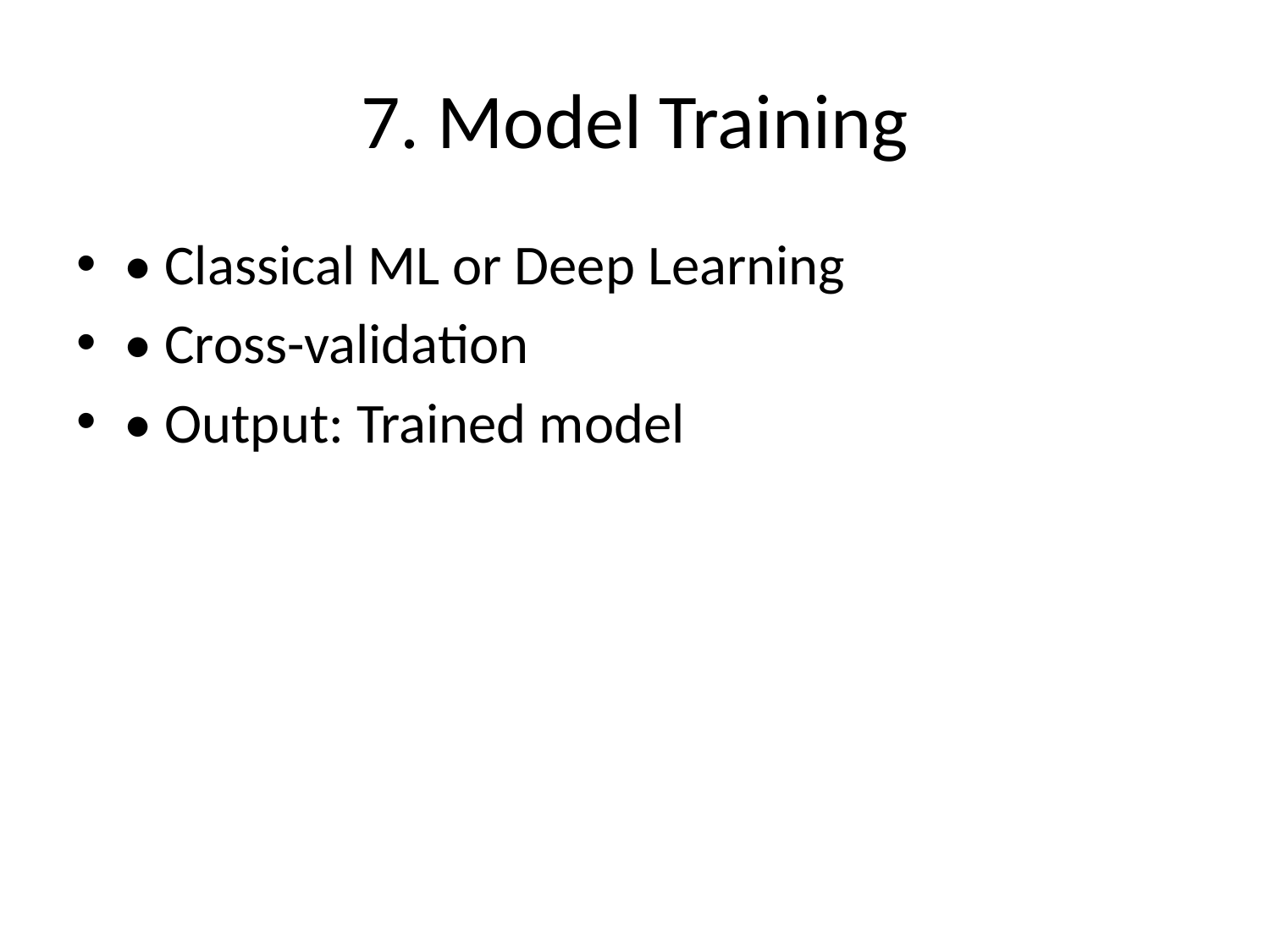

# 7. Model Training
• Classical ML or Deep Learning
• Cross-validation
• Output: Trained model